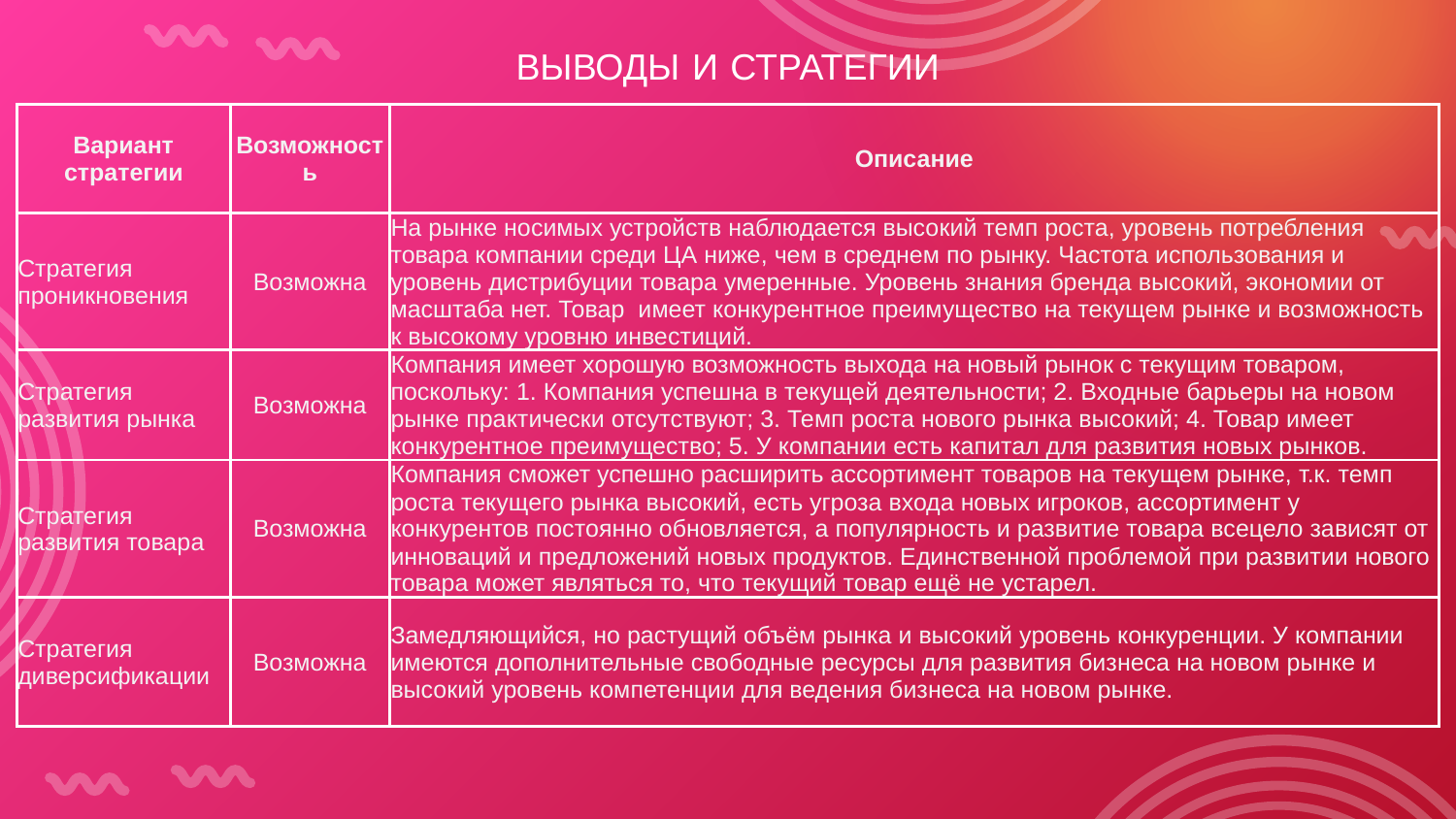

# ВЫВОДЫ И СТРАТЕГИИ
| Вариант стратегии | Возможность | Описание |
| --- | --- | --- |
| Стратегия проникновения | Возможна | На рынке носимых устройств наблюдается высокий темп роста, уровень потребления товара компании среди ЦА ниже, чем в среднем по рынку. Частота использования и уровень дистрибуции товара умеренные. Уровень знания бренда высокий, экономии от масштаба нет. Товар имеет конкурентное преимущество на текущем рынке и возможность к высокому уровню инвестиций. |
| Стратегия развития рынка | Возможна | Компания имеет хорошую возможность выхода на новый рынок с текущим товаром, поскольку: 1. Компания успешна в текущей деятельности; 2. Входные барьеры на новом рынке практически отсутствуют; 3. Темп роста нового рынка высокий; 4. Товар имеет конкурентное преимущество; 5. У компании есть капитал для развития новых рынков. |
| Стратегия развития товара | Возможна | Компания сможет успешно расширить ассортимент товаров на текущем рынке, т.к. темп роста текущего рынка высокий, есть угроза входа новых игроков, ассортимент у конкурентов постоянно обновляется, а популярность и развитие товара всецело зависят от инноваций и предложений новых продуктов. Единственной проблемой при развитии нового товара может являться то, что текущий товар ещё не устарел. |
| Стратегия диверсификации | Возможна | Замедляющийся, но растущий объём рынка и высокий уровень конкуренции. У компании имеются дополнительные свободные ресурсы для развития бизнеса на новом рынке и высокий уровень компетенции для ведения бизнеса на новом рынке. |